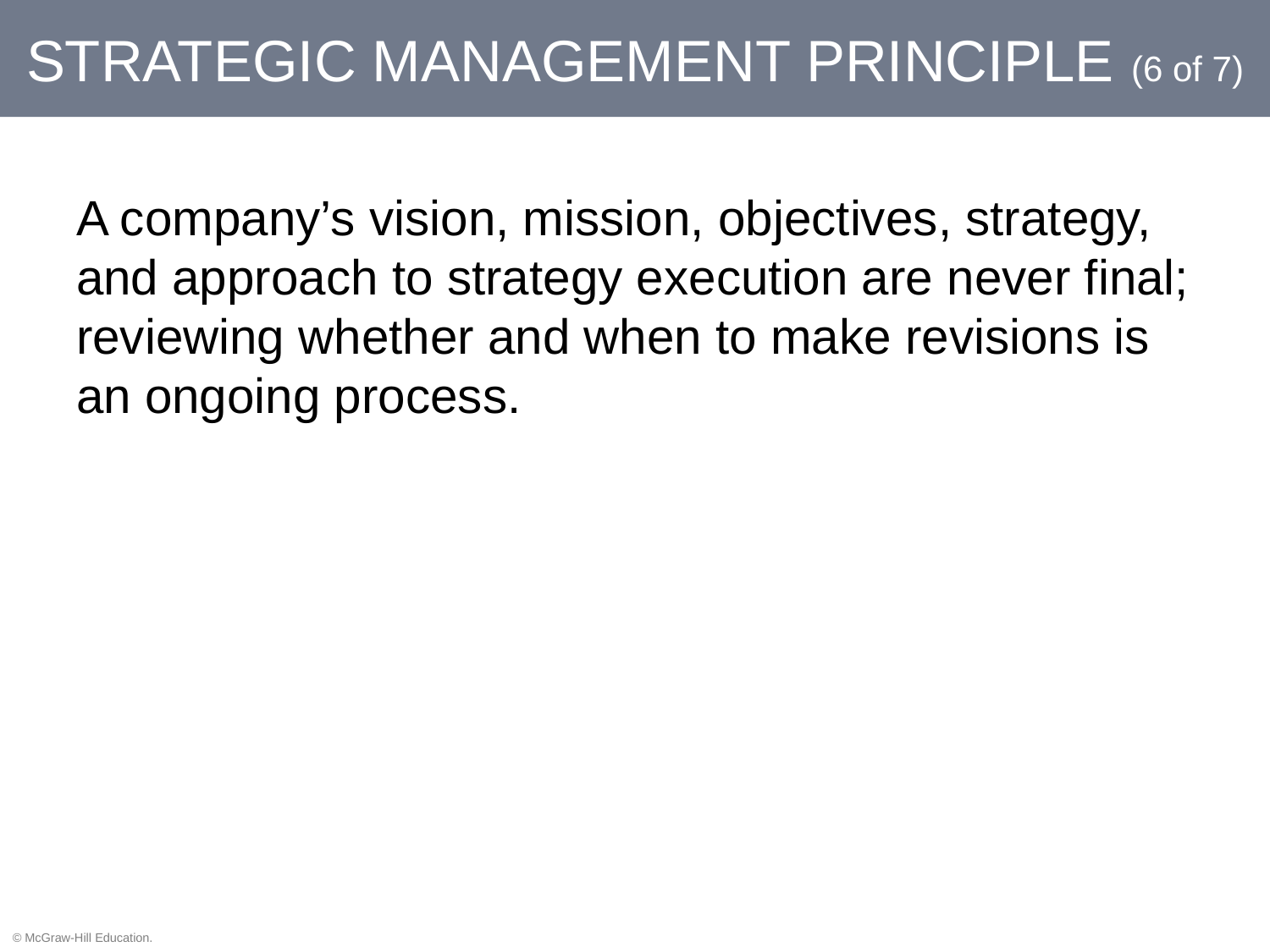

STRATEGIC MANAGEMENT PRINCIPLE (6 of 7)
A company’s vision, mission, objectives, strategy, and approach to strategy execution are never final; reviewing whether and when to make revisions is an ongoing process.